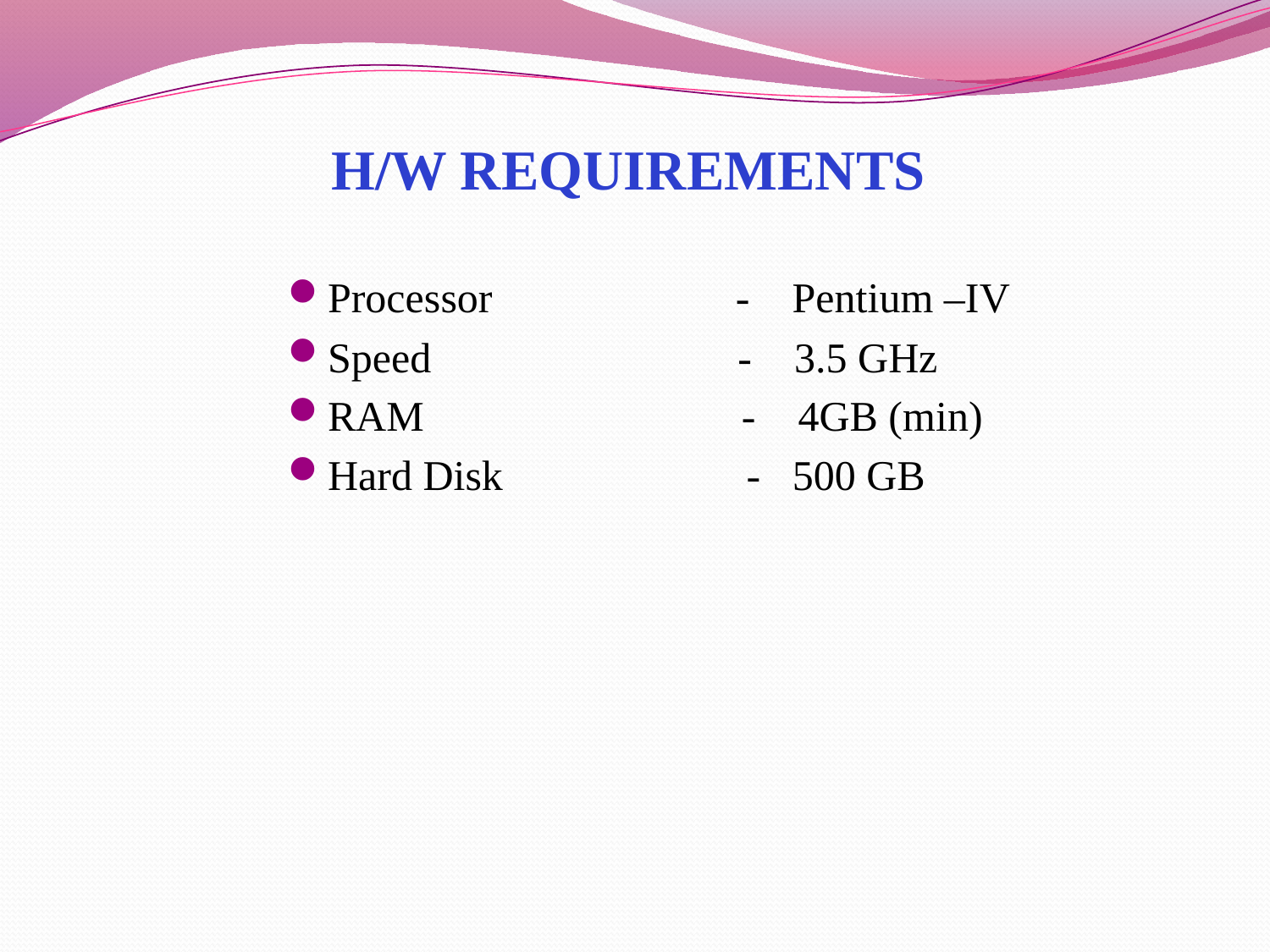

H/W REQUIREMENTS
Processor                       -    Pentium –IV
Speed                             -    3.5 GHz
RAM                              -    4GB (min)
Hard Disk                       -   500 GB